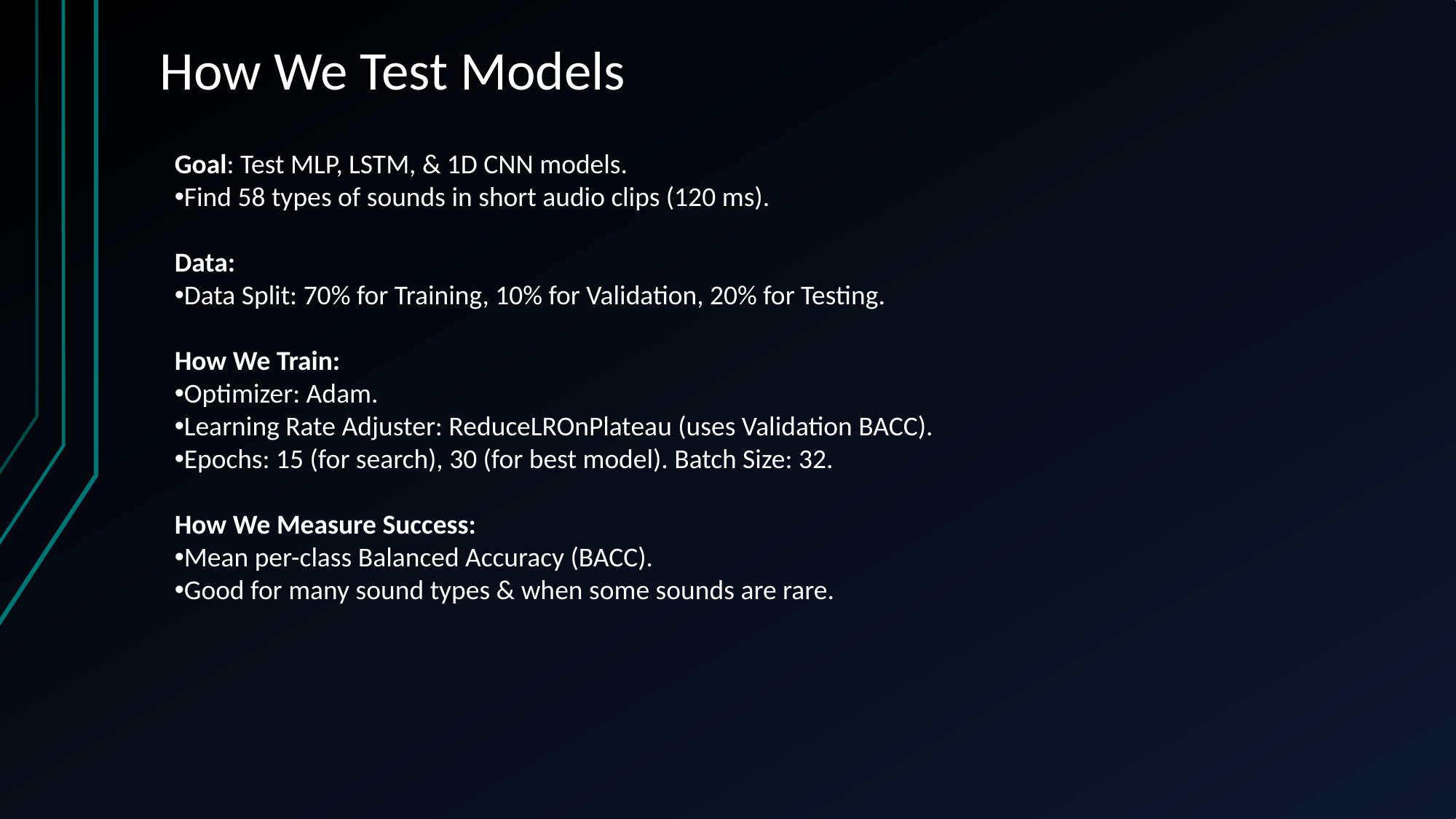

# How We Test Models
Goal: Test MLP, LSTM, & 1D CNN models.
Find 58 types of sounds in short audio clips (120 ms).

Data:
Data Split: 70% for Training, 10% for Validation, 20% for Testing.

How We Train:
Optimizer: Adam.
Learning Rate Adjuster: ReduceLROnPlateau (uses Validation BACC).
Epochs: 15 (for search), 30 (for best model). Batch Size: 32.

How We Measure Success:
Mean per-class Balanced Accuracy (BACC).
Good for many sound types & when some sounds are rare.